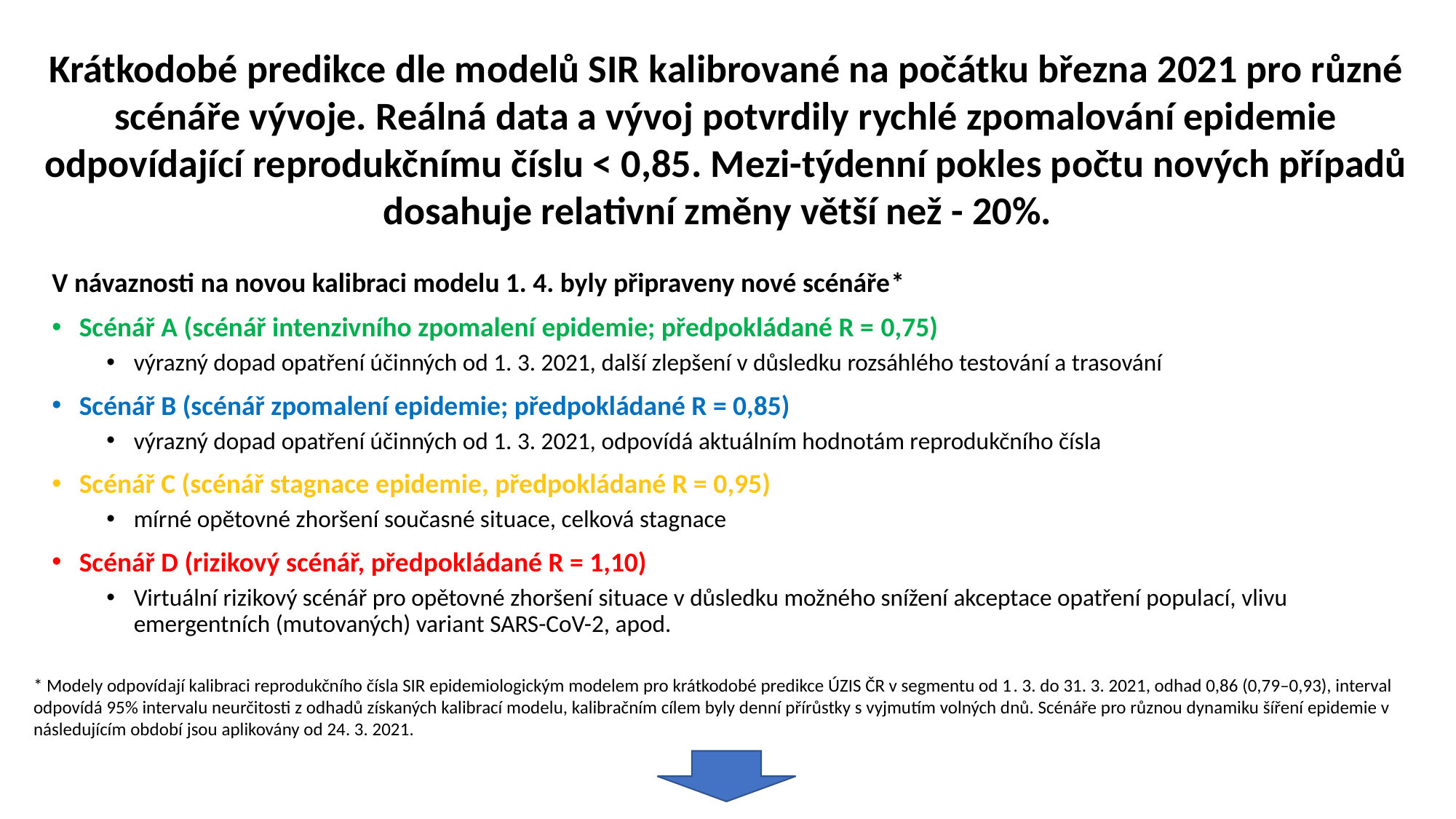

Krátkodobé predikce dle modelů SIR kalibrované na počátku března 2021 pro různé scénáře vývoje. Reálná data a vývoj potvrdily rychlé zpomalování epidemie odpovídající reprodukčnímu číslu < 0,85. Mezi-týdenní pokles počtu nových případů dosahuje relativní změny větší než - 20%.
V návaznosti na novou kalibraci modelu 1. 4. byly připraveny nové scénáře*
Scénář A (scénář intenzivního zpomalení epidemie; předpokládané R = 0,75)
výrazný dopad opatření účinných od 1. 3. 2021, další zlepšení v důsledku rozsáhlého testování a trasování
Scénář B (scénář zpomalení epidemie; předpokládané R = 0,85)
výrazný dopad opatření účinných od 1. 3. 2021, odpovídá aktuálním hodnotám reprodukčního čísla
Scénář C (scénář stagnace epidemie, předpokládané R = 0,95)
mírné opětovné zhoršení současné situace, celková stagnace
Scénář D (rizikový scénář, předpokládané R = 1,10)
Virtuální rizikový scénář pro opětovné zhoršení situace v důsledku možného snížení akceptace opatření populací, vlivu emergentních (mutovaných) variant SARS-CoV-2, apod.
* Modely odpovídají kalibraci reprodukčního čísla SIR epidemiologickým modelem pro krátkodobé predikce ÚZIS ČR v segmentu od 1. 3. do 31. 3. 2021, odhad 0,86 (0,79–0,93), interval odpovídá 95% intervalu neurčitosti z odhadů získaných kalibrací modelu, kalibračním cílem byly denní přírůstky s vyjmutím volných dnů. Scénáře pro různou dynamiku šíření epidemie v následujícím období jsou aplikovány od 24. 3. 2021.